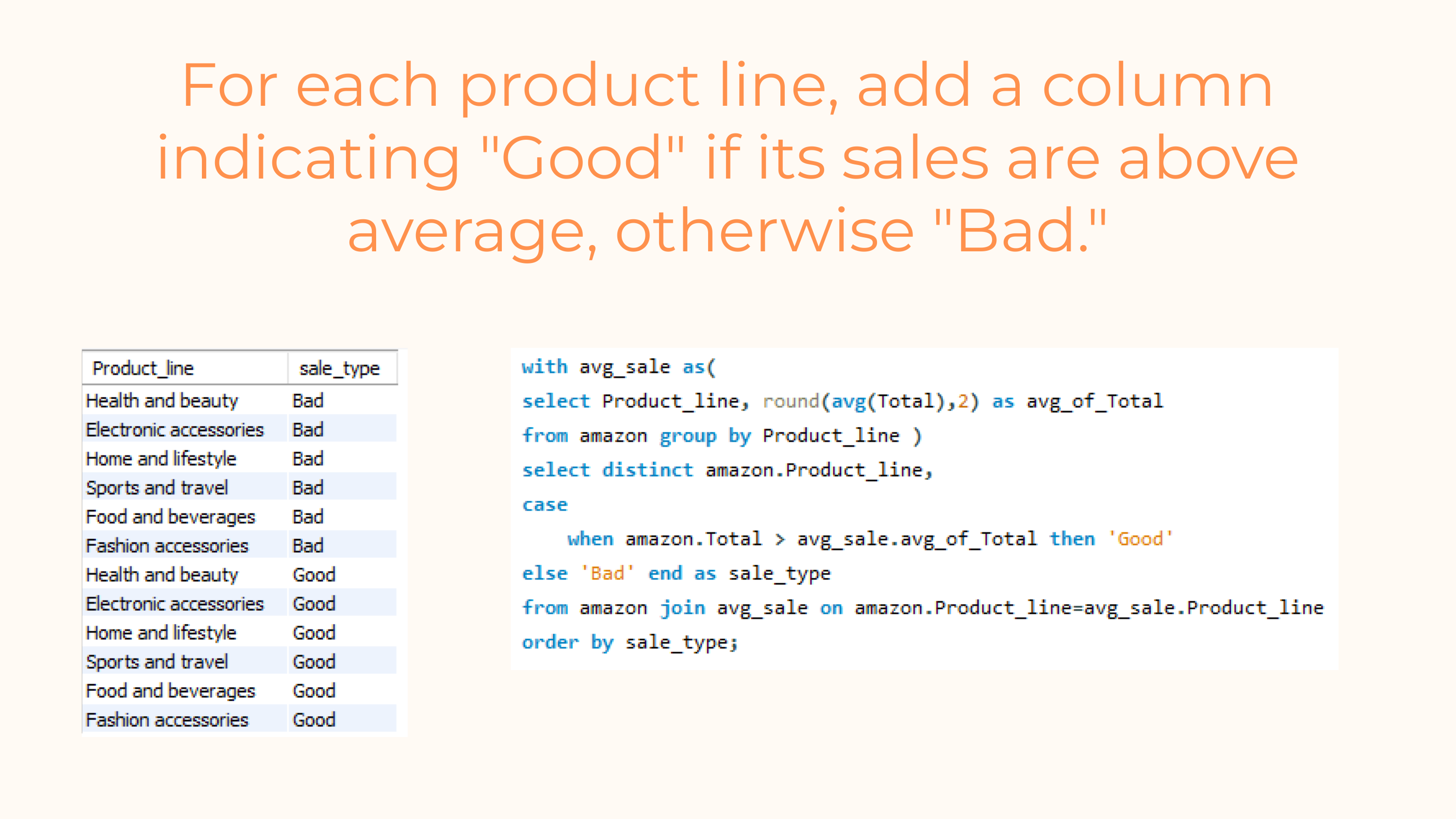

For each product line, add a column indicating "Good" if its sales are above average, otherwise "Bad."